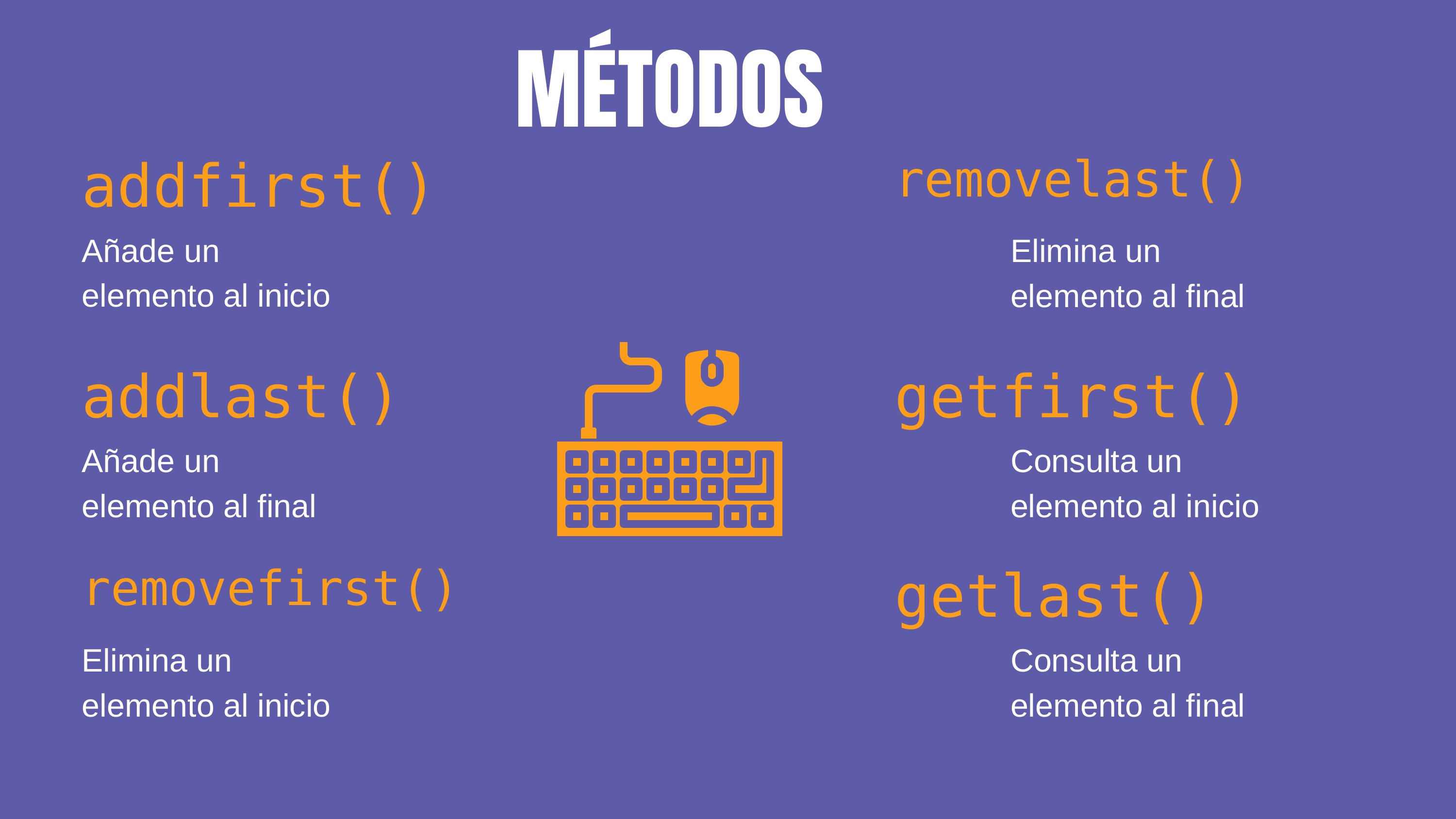

MÉTODOS
addfirst()
removelast()
Añade un elemento al inicio
Elimina un elemento al final

addlast()
getfirst()
Añade un elemento al final
Consulta un elemento al inicio
getlast()
removefirst()
Elimina un elemento al inicio
Consulta un elemento al final